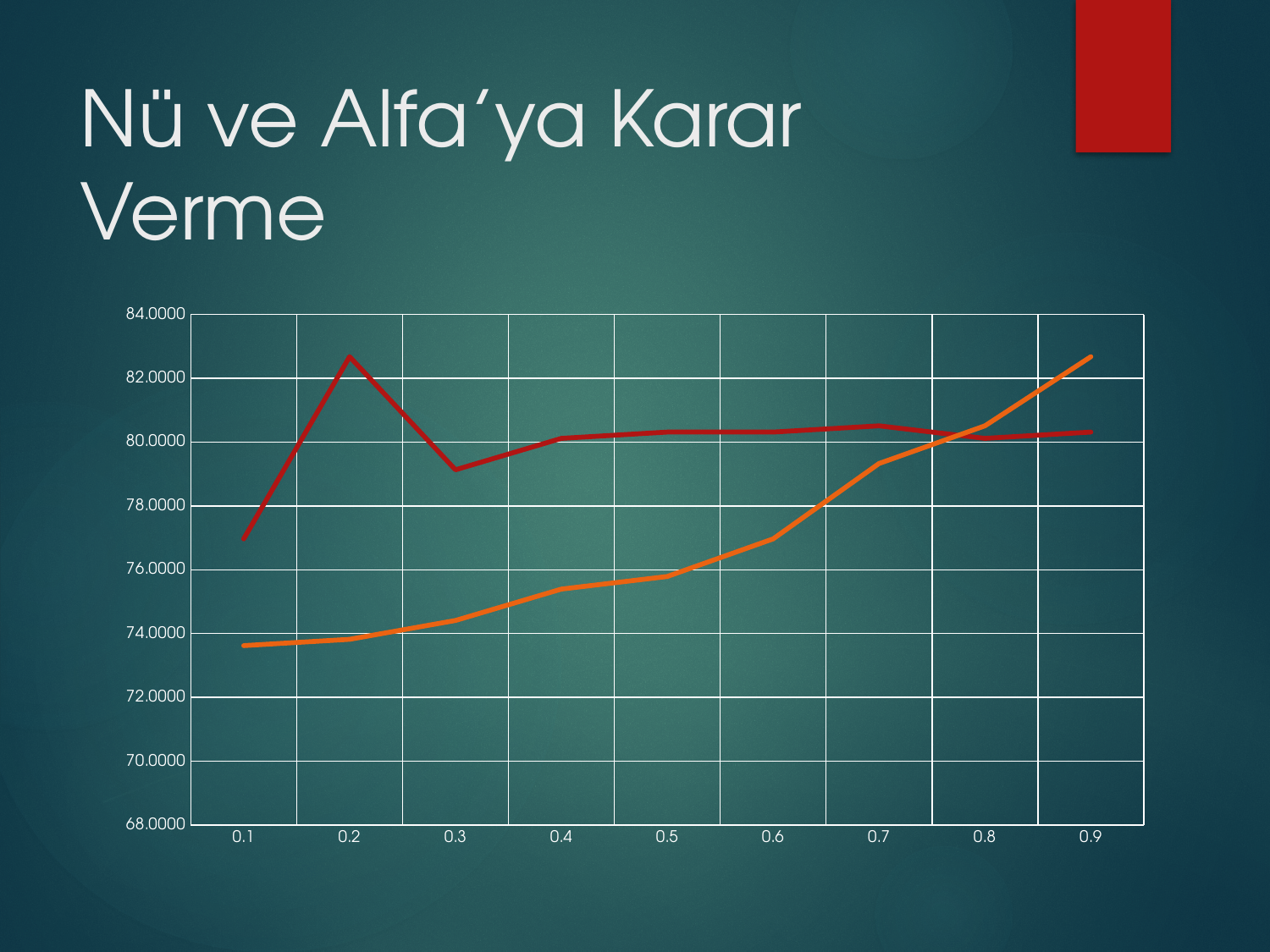

# Nü ve Alfa’ya Karar Verme

### Chart

| Category | μ | α |
|---|---|---|
| 0.1 | 76.9685 | 73.622 |
| 0.2 | 82.6771 | 73.8188 |
| 0.3 | 79.1338 | 74.4094 |
| 0.4 | 80.1181 | 75.3937 |
| 0.5 | 80.3149 | 75.7874 |
| 0.6 | 80.3149 | 76.9685 |
| 0.7 | 80.5118 | 79.3307 |
| 0.8 | 80.1181 | 80.5118 |
| 0.9 | 80.3149 | 82.6771 |